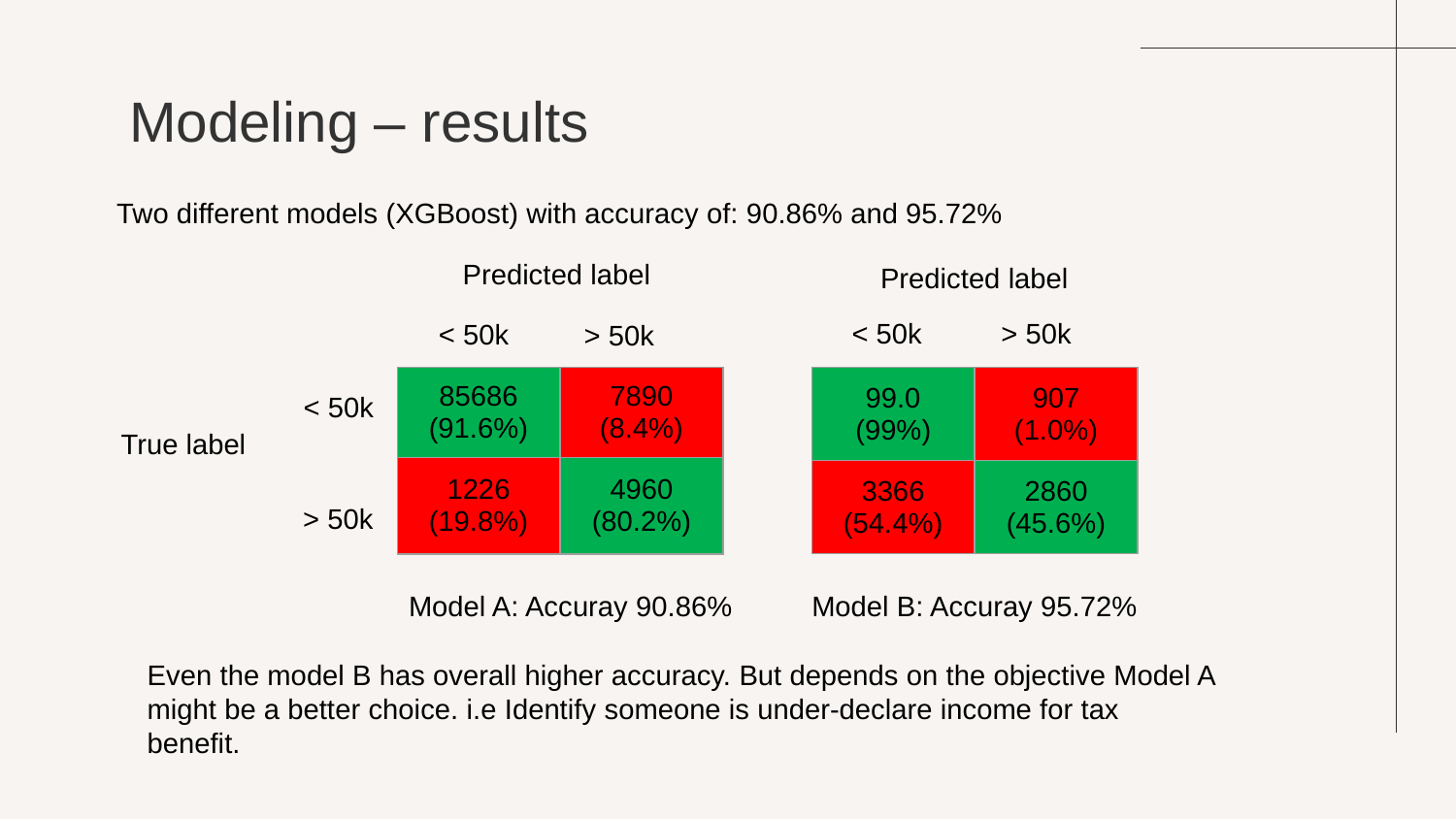

# Modeling – results
Two different models (XGBoost) with accuracy of: 90.86% and 95.72%
Predicted label
Predicted label
< 50k
> 50k
< 50k
> 50k
| 85686 (91.6%) | 7890 (8.4%) |
| --- | --- |
| 1226 (19.8%) | 4960 (80.2%) |
| 99.0 (99%) | 907 (1.0%) |
| --- | --- |
| 3366 (54.4%) | 2860 (45.6%) |
< 50k
True label
> 50k
Model A: Accuray 90.86%
Model B: Accuray 95.72%
Even the model B has overall higher accuracy. But depends on the objective Model A might be a better choice. i.e Identify someone is under-declare income for tax benefit.